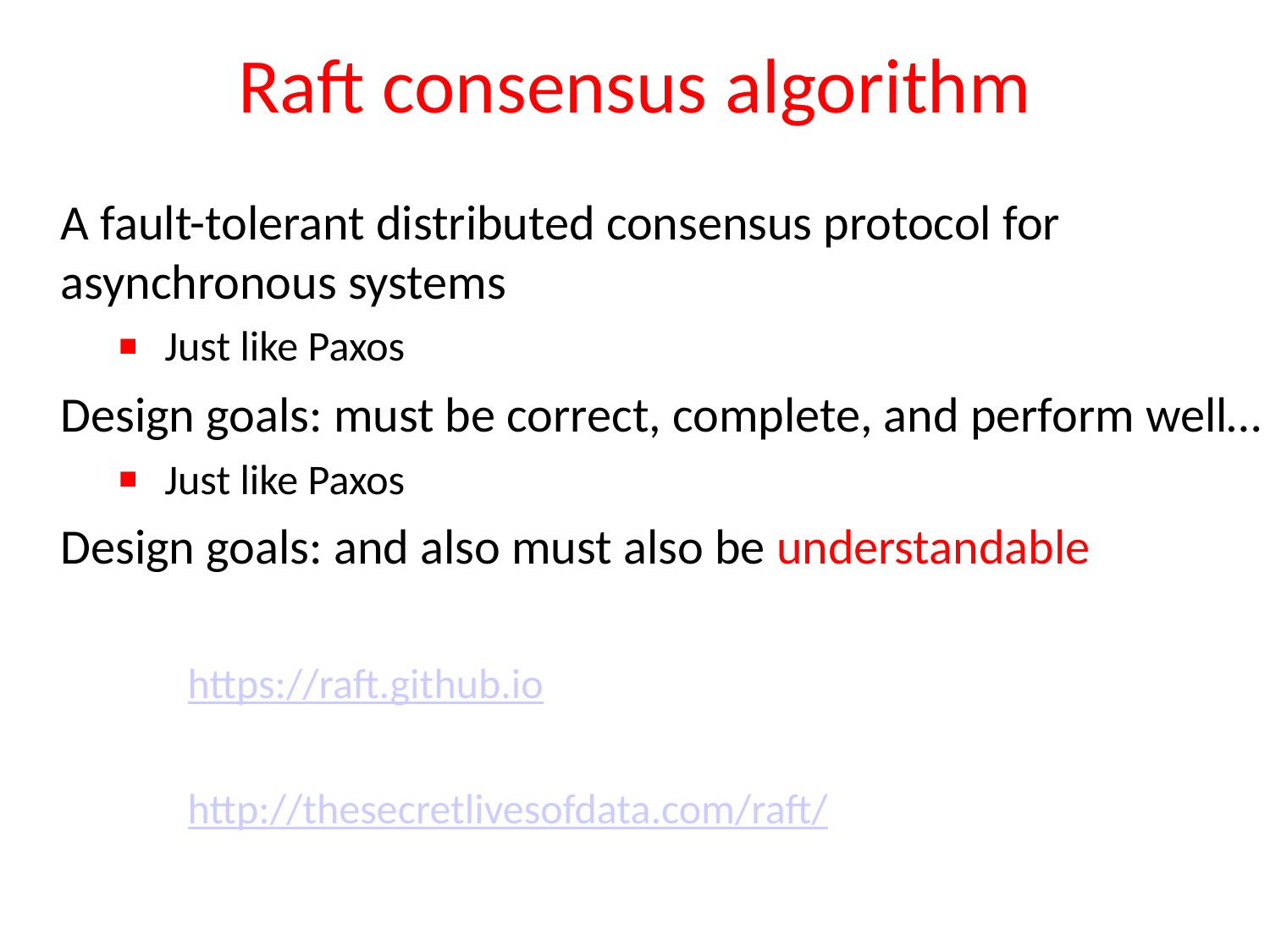

# Raft consensus algorithm
A fault-tolerant distributed consensus protocol for asynchronous systems
Just like Paxos
Design goals: must be correct, complete, and perform well…
Just like Paxos
Design goals: and also must also be understandable

	https://raft.github.io

	http://thesecretlivesofdata.com/raft/